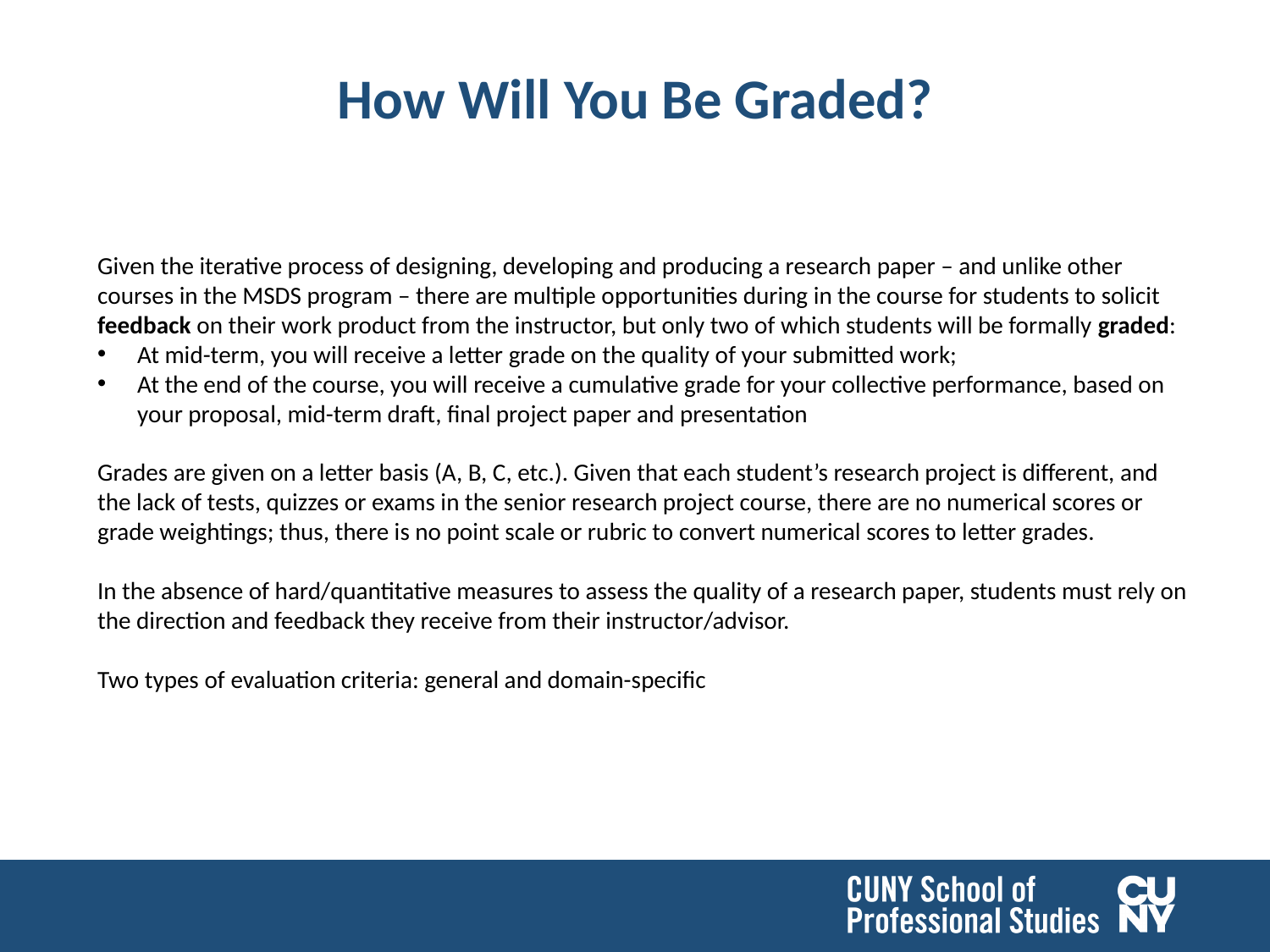

# How Will You Be Graded?

Given the iterative process of designing, developing and producing a research paper – and unlike other courses in the MSDS program – there are multiple opportunities during in the course for students to solicit feedback on their work product from the instructor, but only two of which students will be formally graded:
At mid-term, you will receive a letter grade on the quality of your submitted work;
At the end of the course, you will receive a cumulative grade for your collective performance, based on your proposal, mid-term draft, final project paper and presentation

Grades are given on a letter basis (A, B, C, etc.). Given that each student’s research project is different, and the lack of tests, quizzes or exams in the senior research project course, there are no numerical scores or grade weightings; thus, there is no point scale or rubric to convert numerical scores to letter grades.

In the absence of hard/quantitative measures to assess the quality of a research paper, students must rely on the direction and feedback they receive from their instructor/advisor.

Two types of evaluation criteria: general and domain-specific